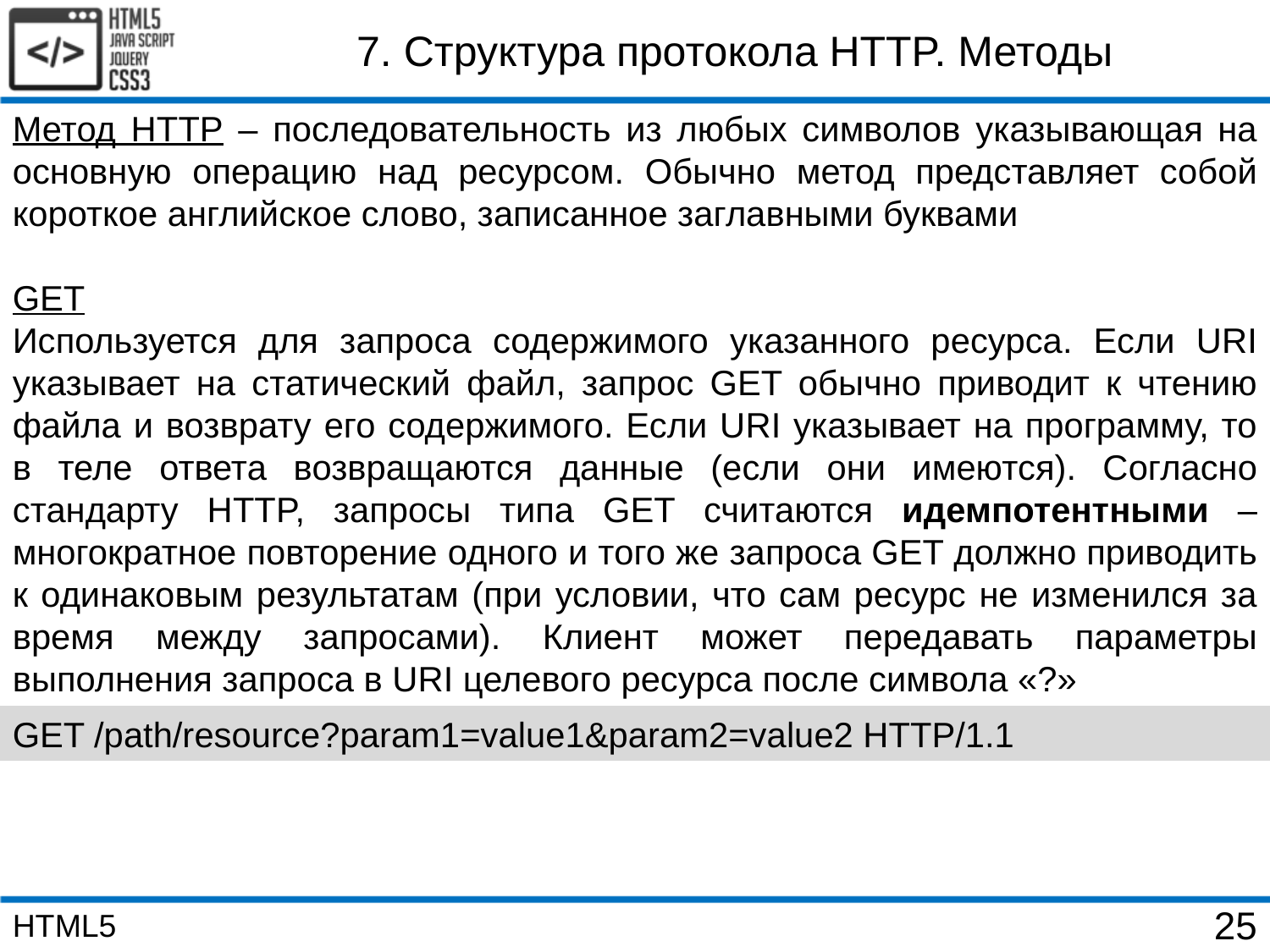

7. Структура протокола HTTP. Методы
Метод HTTP – последовательность из любых символов указывающая на основную операцию над ресурсом. Обычно метод представляет собой короткое английское слово, записанное заглавными буквами

GET
Используется для запроса содержимого указанного ресурса. Если URI указывает на статический файл, запрос GET обычно приводит к чтению файла и возврату его содержимого. Если URI указывает на программу, то в теле ответа возвращаются данные (если они имеются). Согласно стандарту HTTP, запросы типа GET считаются идемпотентными – многократное повторение одного и того же запроса GET должно приводить к одинаковым результатам (при условии, что сам ресурс не изменился за время между запросами). Клиент может передавать параметры выполнения запроса в URI целевого ресурса после символа «?»
GET /path/resource?param1=value1&param2=value2 HTTP/1.1
HTML5
25